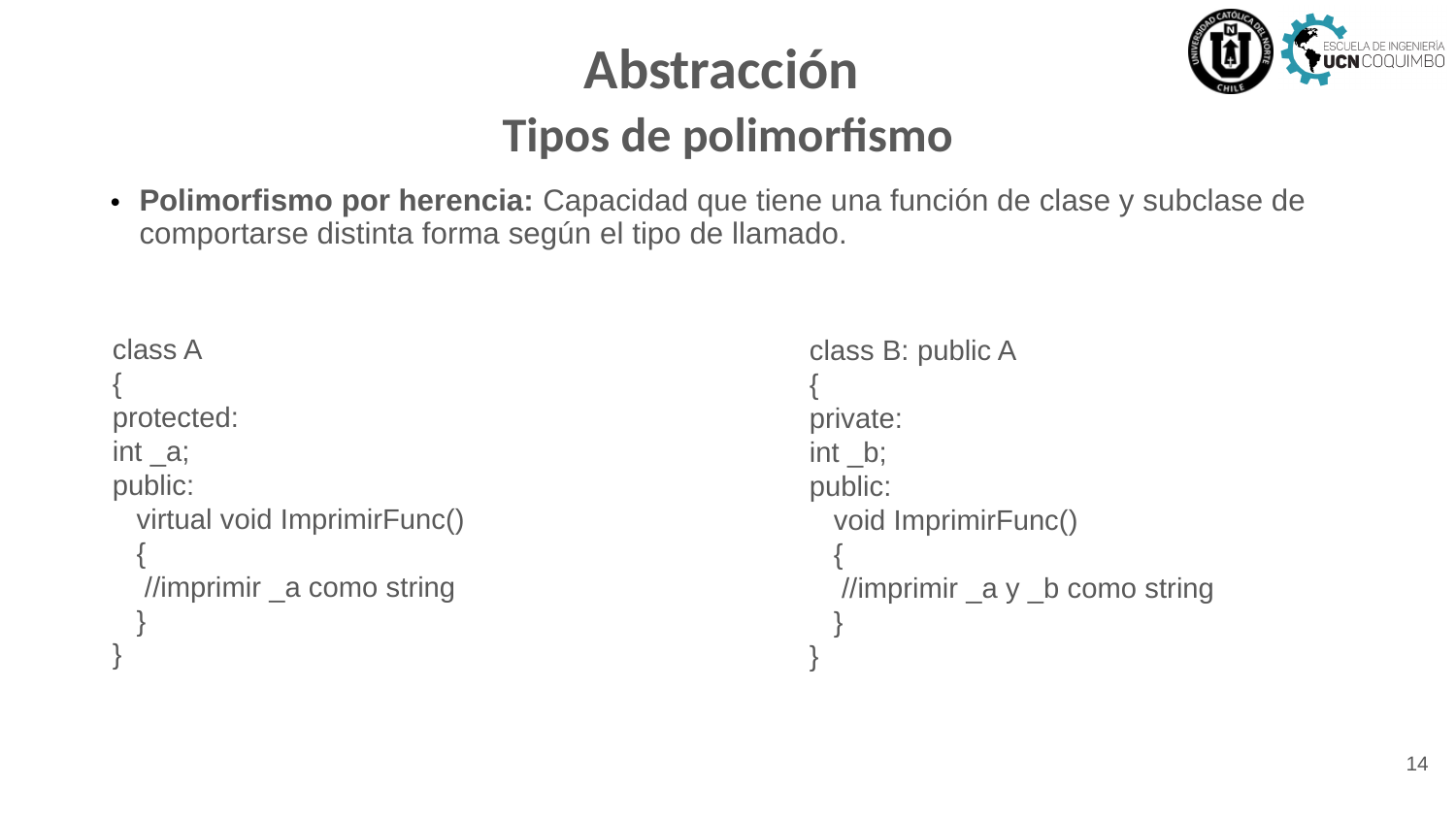

# Abstracción
Tipos de polimorfismo
Polimorfismo por herencia: Capacidad que tiene una función de clase y subclase de comportarse distinta forma según el tipo de llamado.

class A
{
protected:
int _a;
public:
   virtual void ImprimirFunc()
   {
    //imprimir _a como string
   }
}
class B: public A
{
private:
int _b;
public:
   void ImprimirFunc()
   {
    //imprimir _a y _b como string
   }
}
14